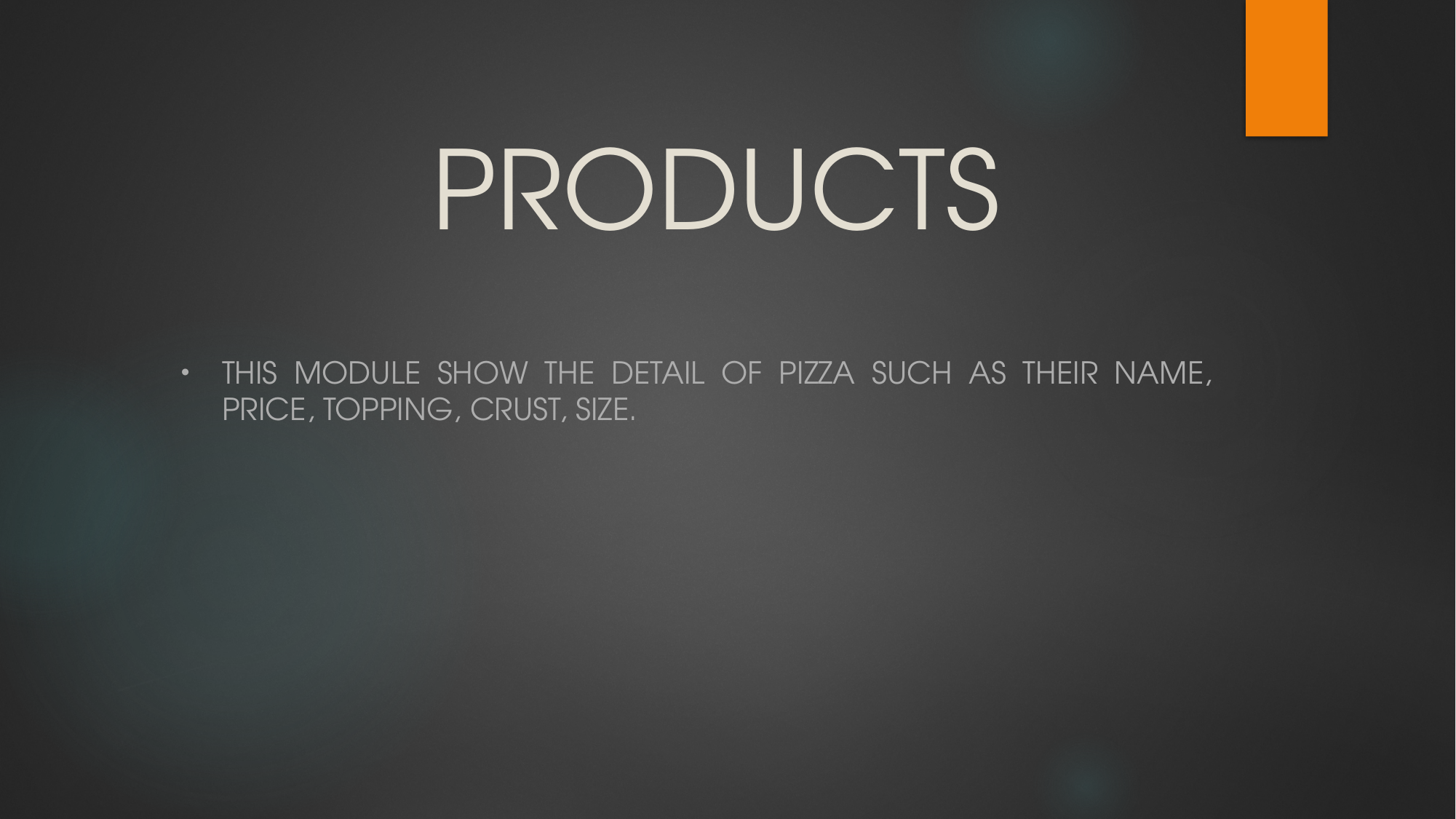

# PRODUCTS
This module show the detail of pizza such as their name, price, topping, crust, size.